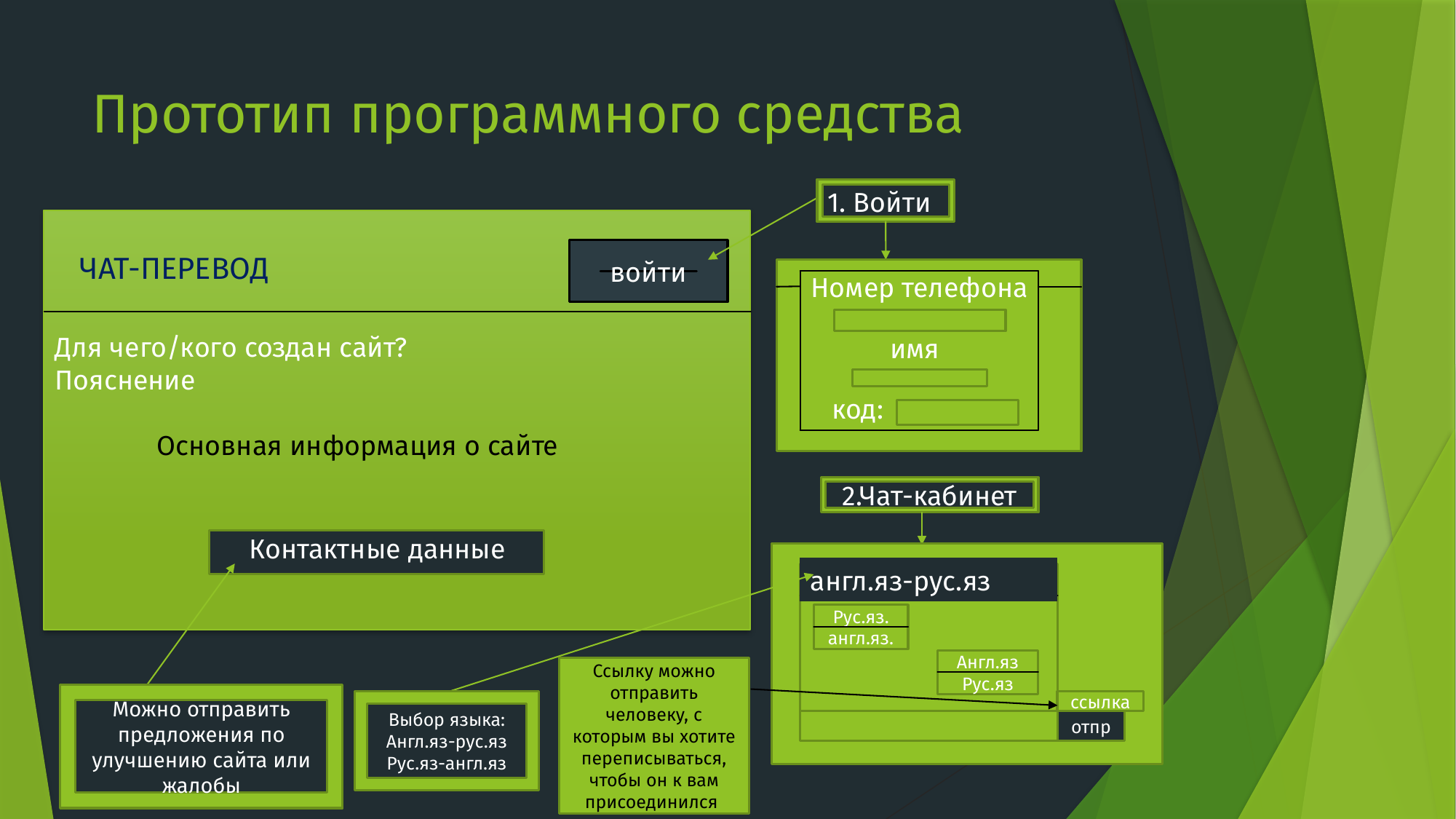

# Прототип программного средства
1. Войти

войти
ЧАТ-ПЕРЕВОД

Номер телефона

Для чего/кого создан сайт?
Пояснение

              Основная информация о сайте

имя

код:

2.Чат-кабинет
Контактные данные

англ.яз-рус.яз

Рус.яз.
англ.яз.
Англ.яз
Рус.яз
Ссылку можно отправить человеку, с которым вы хотите переписываться, чтобы он к вам присоединился
Можно отправить предложения по улучшению сайта или жалобы
Выбор языка:
Англ.яз-рус.яз
Рус.яз-англ.яз
ссылка

отпр